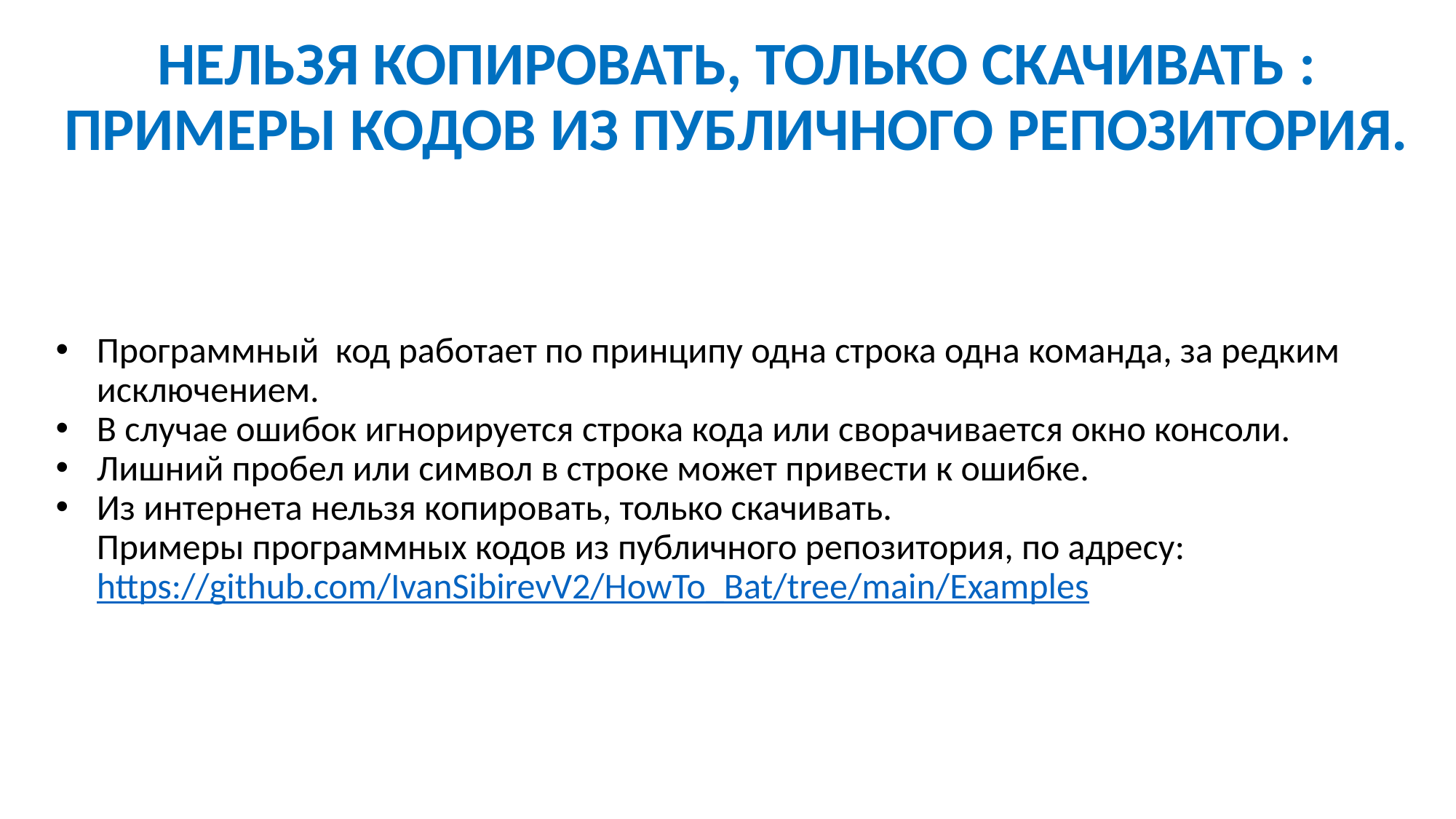

нельзя копировать, только скачивать :
Примеры кодов из публичного репозитория.
Программный  код работает по принципу одна строка одна команда, за редким исключением.
В случае ошибок игнорируется строка кода или сворачивается окно консоли.
Лишний пробел или символ в строке может привести к ошибке.
Из интернета нельзя копировать, только скачивать.
Примеры программных кодов из публичного репозитория, по адресу:
https://github.com/IvanSibirevV2/HowTo_Bat/tree/main/Examples